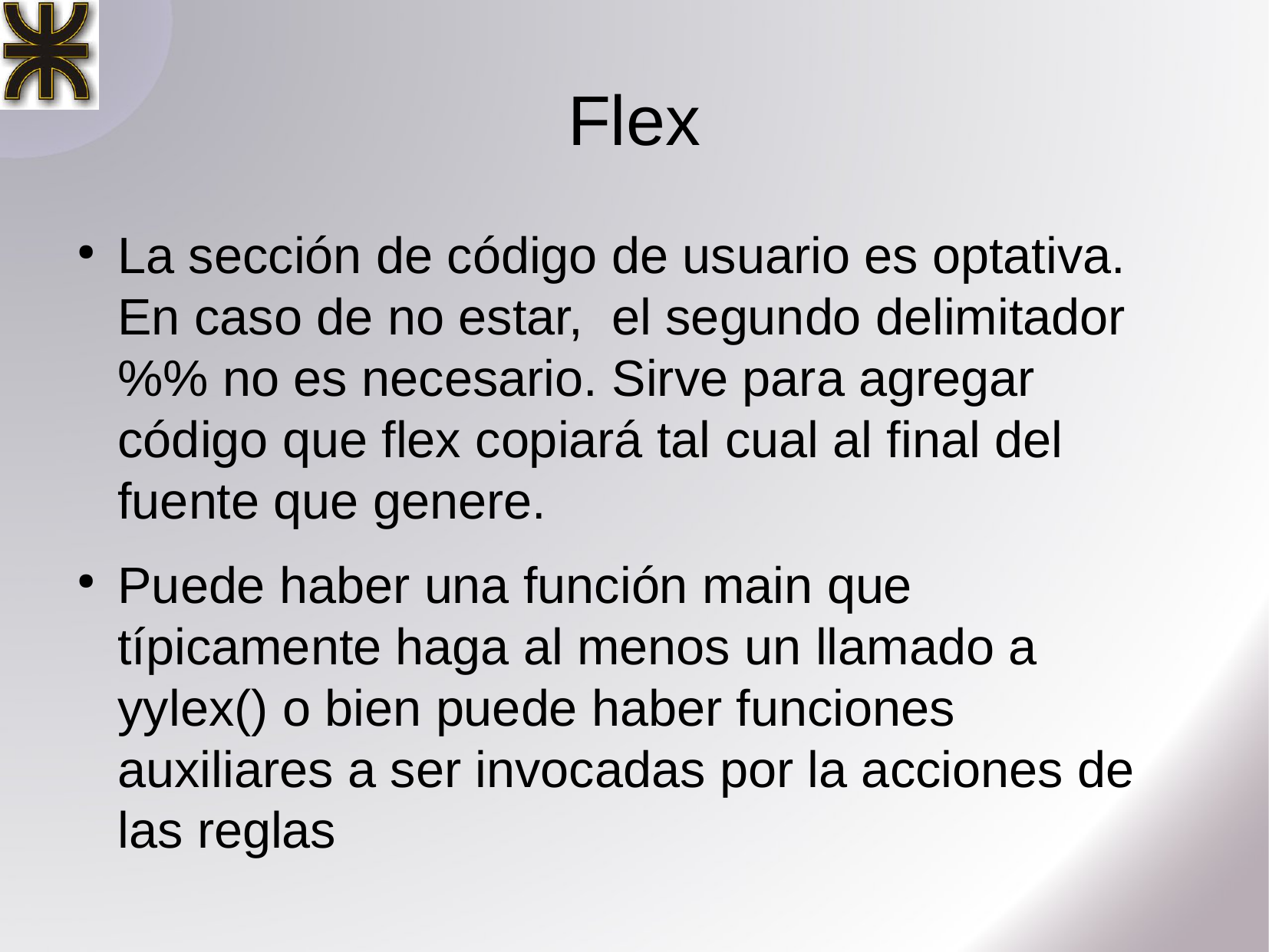

Flex
La sección de código de usuario es optativa. En caso de no estar,  el segundo delimitador %% no es necesario. Sirve para agregar código que flex copiará tal cual al final del fuente que genere.
Puede haber una función main que típicamente haga al menos un llamado a yylex() o bien puede haber funciones auxiliares a ser invocadas por la acciones de las reglas